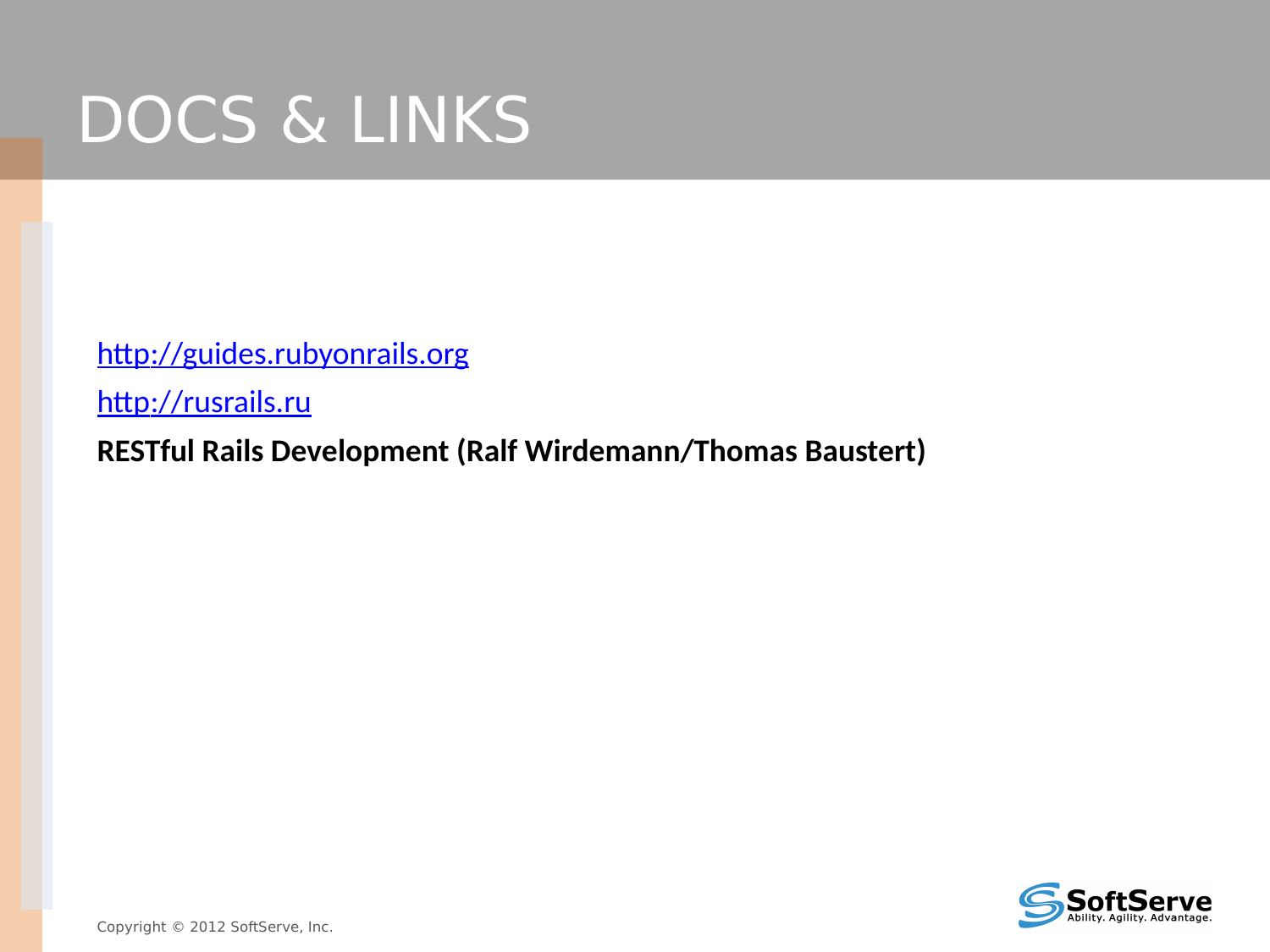

# DOCS & LINKS

http://guides.rubyonrails.org
http://rusrails.ru
RESTful Rails Development (Ralf Wirdemann/Thomas Baustert)
Copyright © 2012 SoftServe, Inc.